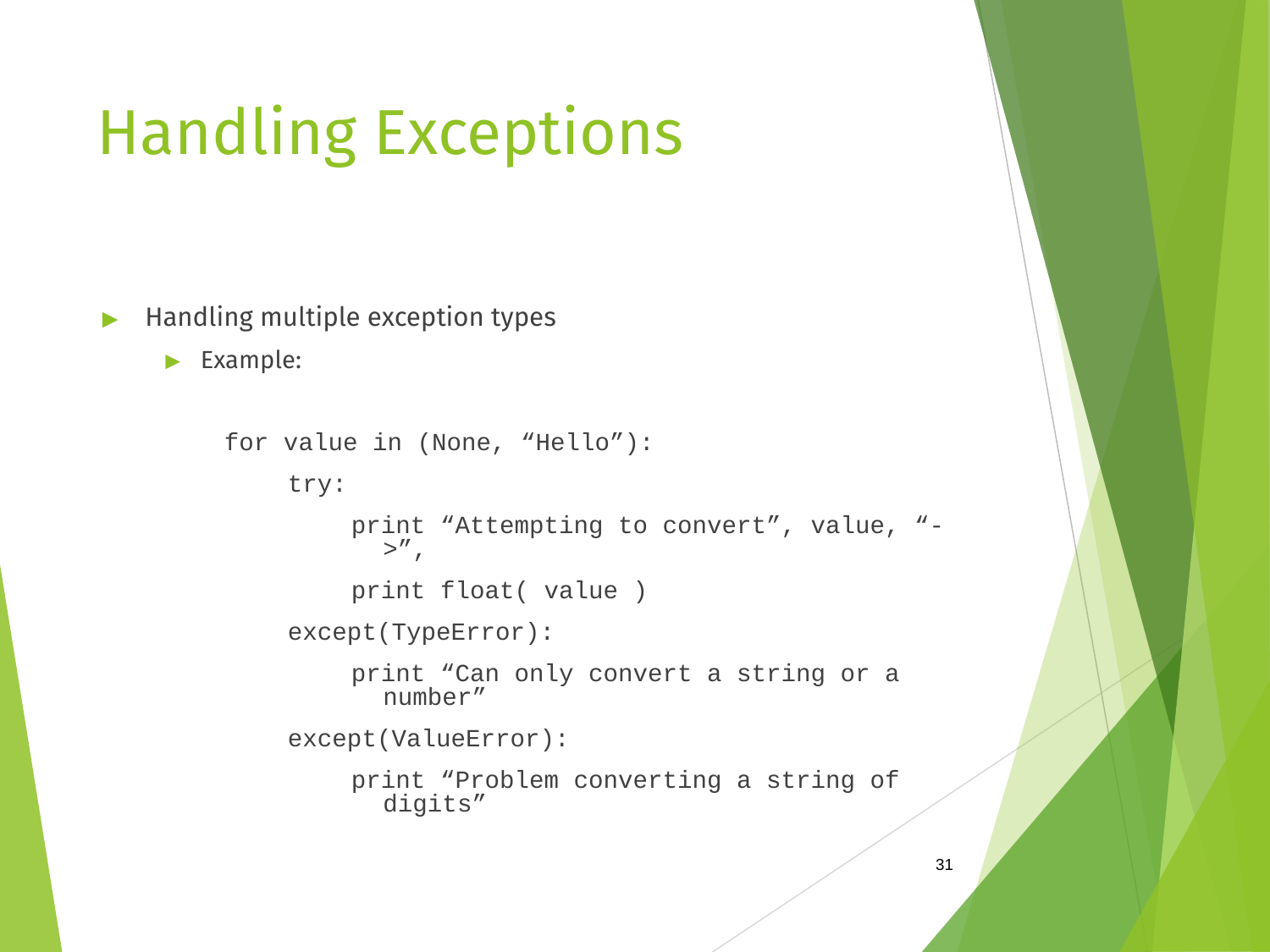

# Handling Exceptions
Handling multiple exception types
Example:

for value in (None, “Hello”):
try:
print “Attempting to convert”, value, “->”,
print float( value )
except(TypeError):
print “Can only convert a string or a number”
except(ValueError):
print “Problem converting a string of digits”

31